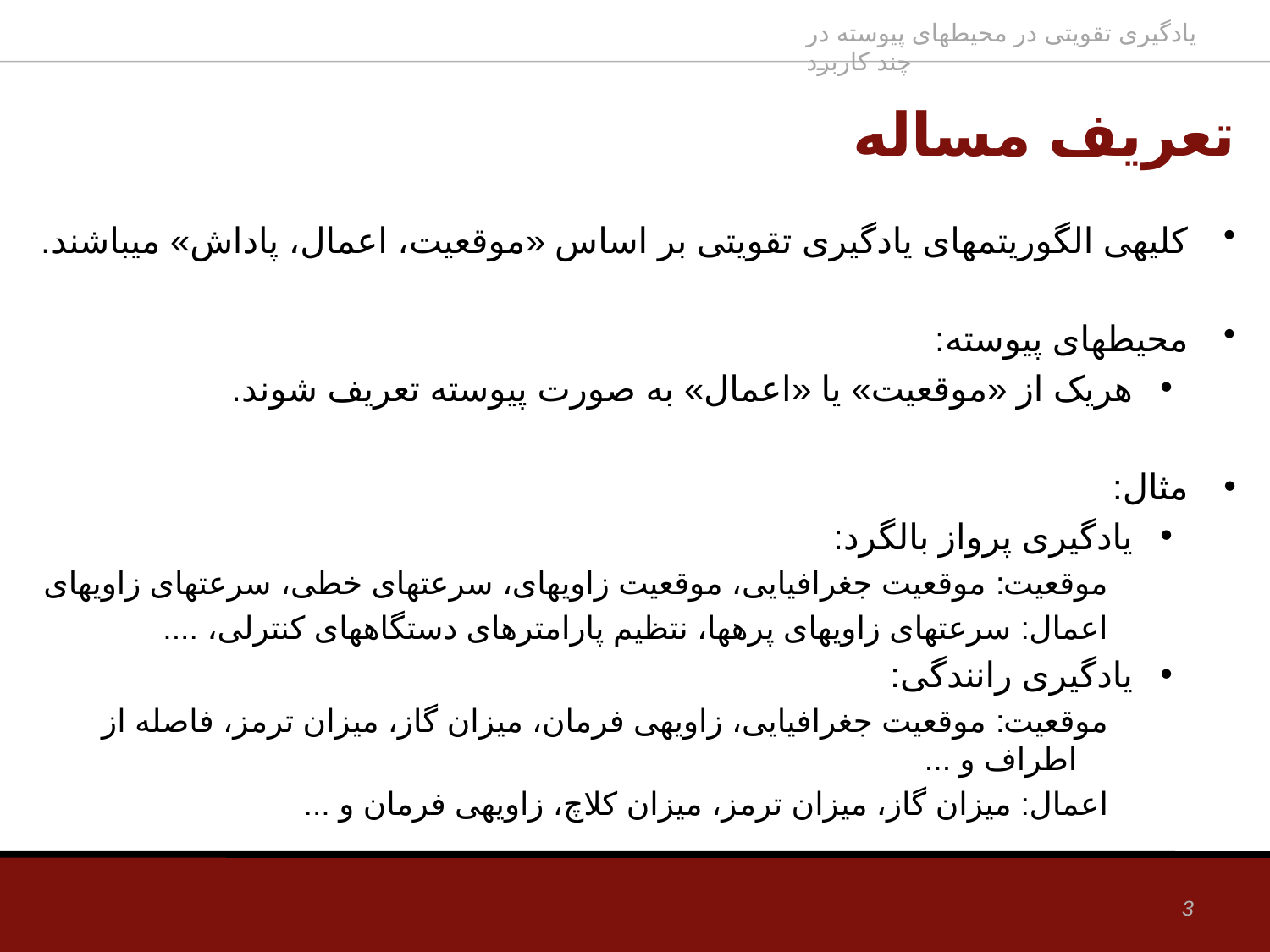

# تعریف مساله
کلیه‏ی الگوریتم‏های یادگیری تقویتی بر اساس «موقعیت، اعمال، پاداش» می‏باشند.

محیط‏های پیوسته:
هریک از «موقعیت» یا «اعمال» به صورت پیوسته تعریف شوند.

مثال:
یادگیری پرواز بالگرد:
موقعیت: موقعیت جغرافیایی، موقعیت زاویه‏ای، سرعت‏های خطی، سرعت‏های زاویه‏ای
اعمال: سرعت‏های زاویه‏ای پره‏ها، نتظیم پارامترهای دستگاه‏های کنترلی، ....
یادگیری رانندگی:
موقعیت: موقعیت جغرافیایی، زاویه‏ی فرمان، میزان گاز، میزان ترمز، فاصله‏‏ از اطراف و ...
اعمال: میزان گاز، میزان ترمز، میزان کلاچ، زاویه‏ی فرمان و ...

3